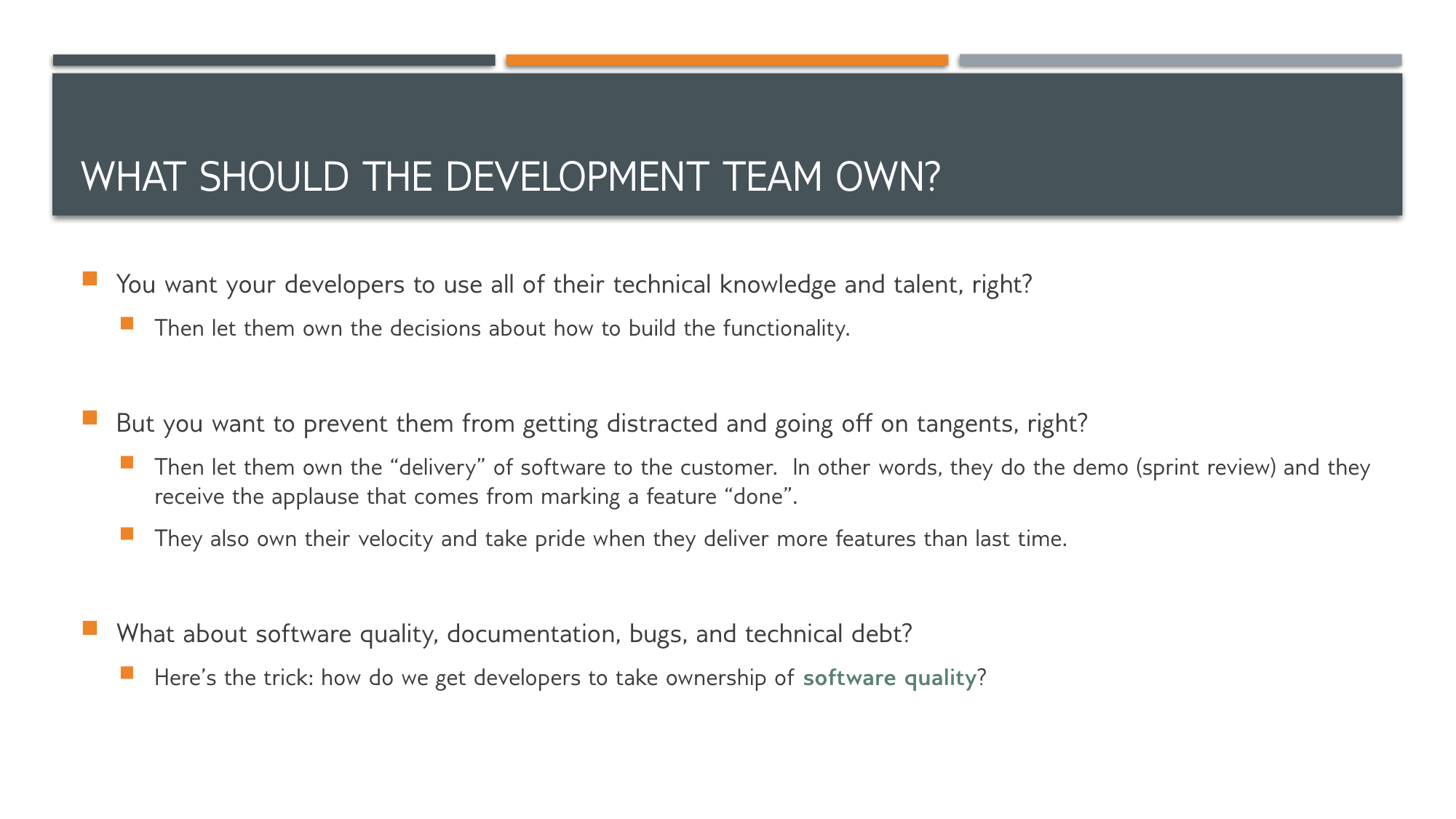

# What should the development team own?
You want your developers to use all of their technical knowledge and talent, right?
Then let them own the decisions about how to build the functionality.

But you want to prevent them from getting distracted and going off on tangents, right?
Then let them own the “delivery” of software to the customer.  In other words, they do the demo (sprint review) and they receive the applause that comes from marking a feature “done”.
They also own their velocity and take pride when they deliver more features than last time.

What about software quality, documentation, bugs, and technical debt?
Here’s the trick: how do we get developers to take ownership of software quality?